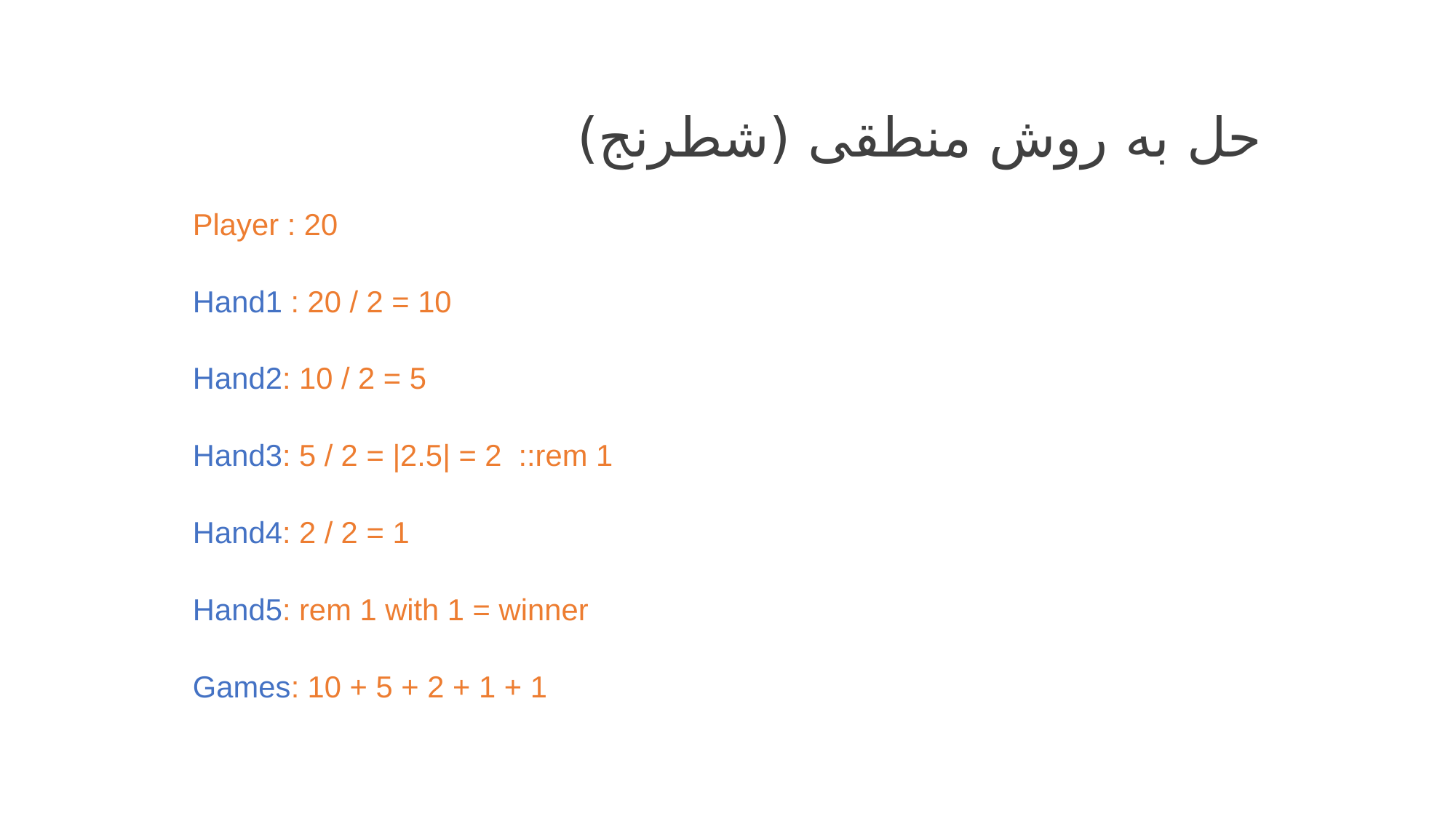

# حل به روش منطقی (شطرنج)
Player : 20
Hand1 : 20 / 2 = 10
Hand2: 10 / 2 = 5
Hand3: 5 / 2 = |2.5| = 2  ::rem 1
Hand4: 2 / 2 = 1
Hand5: rem 1 with 1 = winner
Games: 10 + 5 + 2 + 1 + 1